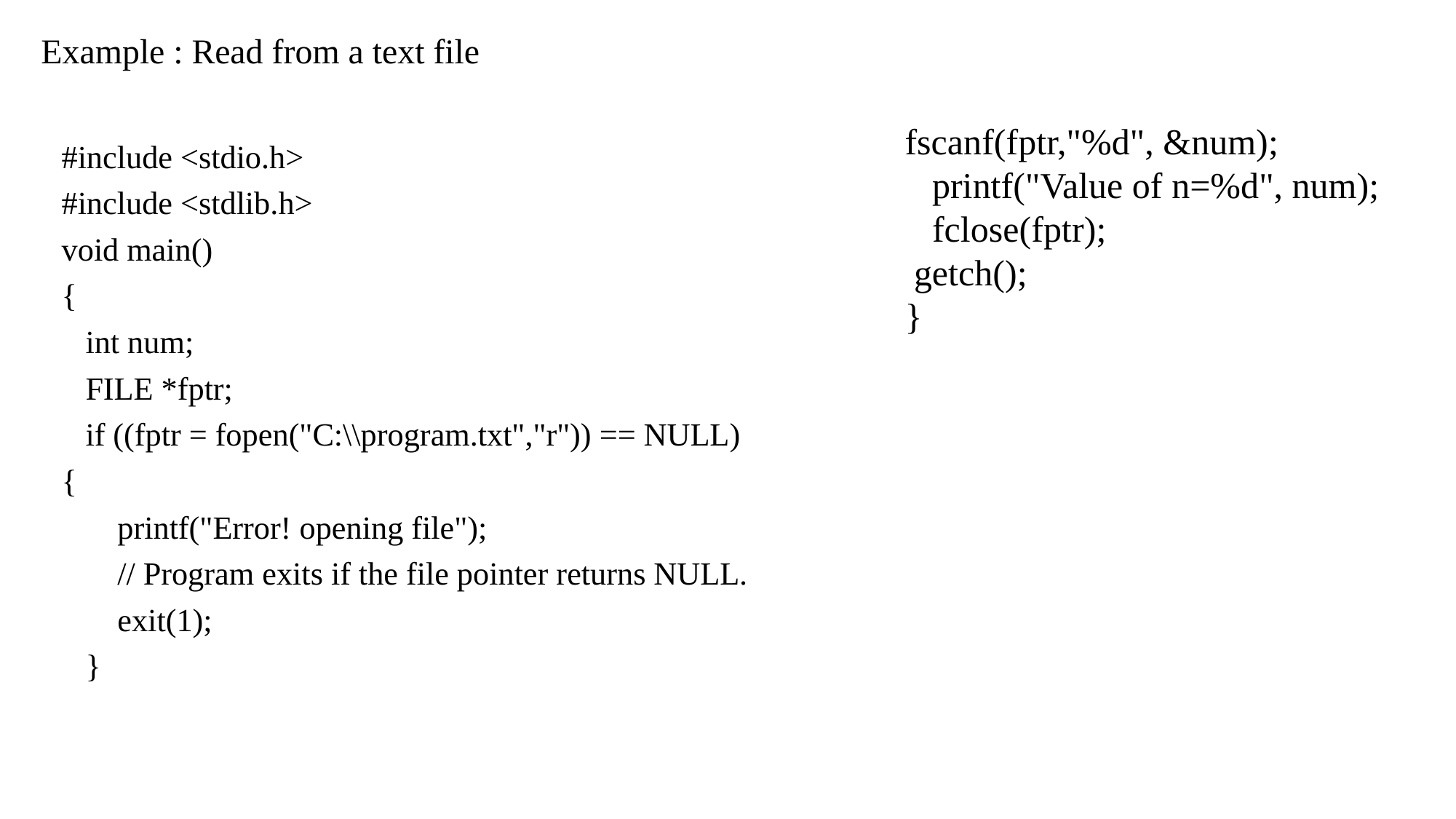

# Example : Read from a text file
fscanf(fptr,"%d", &num);
   printf("Value of n=%d", num);
   fclose(fptr);
 getch();
}
#include <stdio.h>
#include <stdlib.h>
void main()
{
   int num;
   FILE *fptr;
   if ((fptr = fopen("C:\\program.txt","r")) == NULL)
{
       printf("Error! opening file");
       // Program exits if the file pointer returns NULL.
       exit(1);
   }